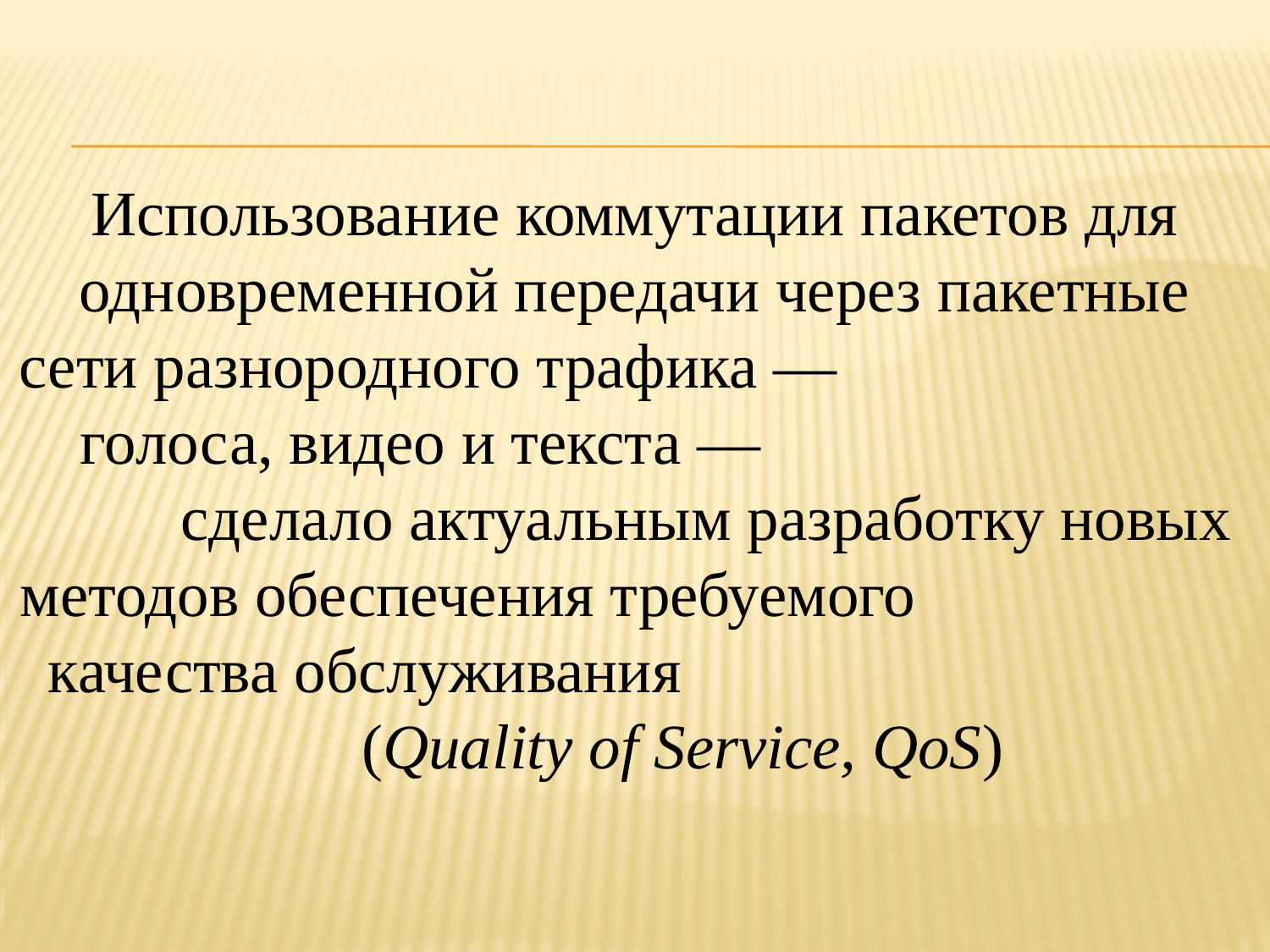

Использование коммутации пакетов для одновременной передачи через пакетные сети разнородного трафика —                               голоса, видео и текста —                                         сделало актуальным разработку новых методов обеспечения требуемого                        качества обслуживания                                           (Quality of Service, QoS)